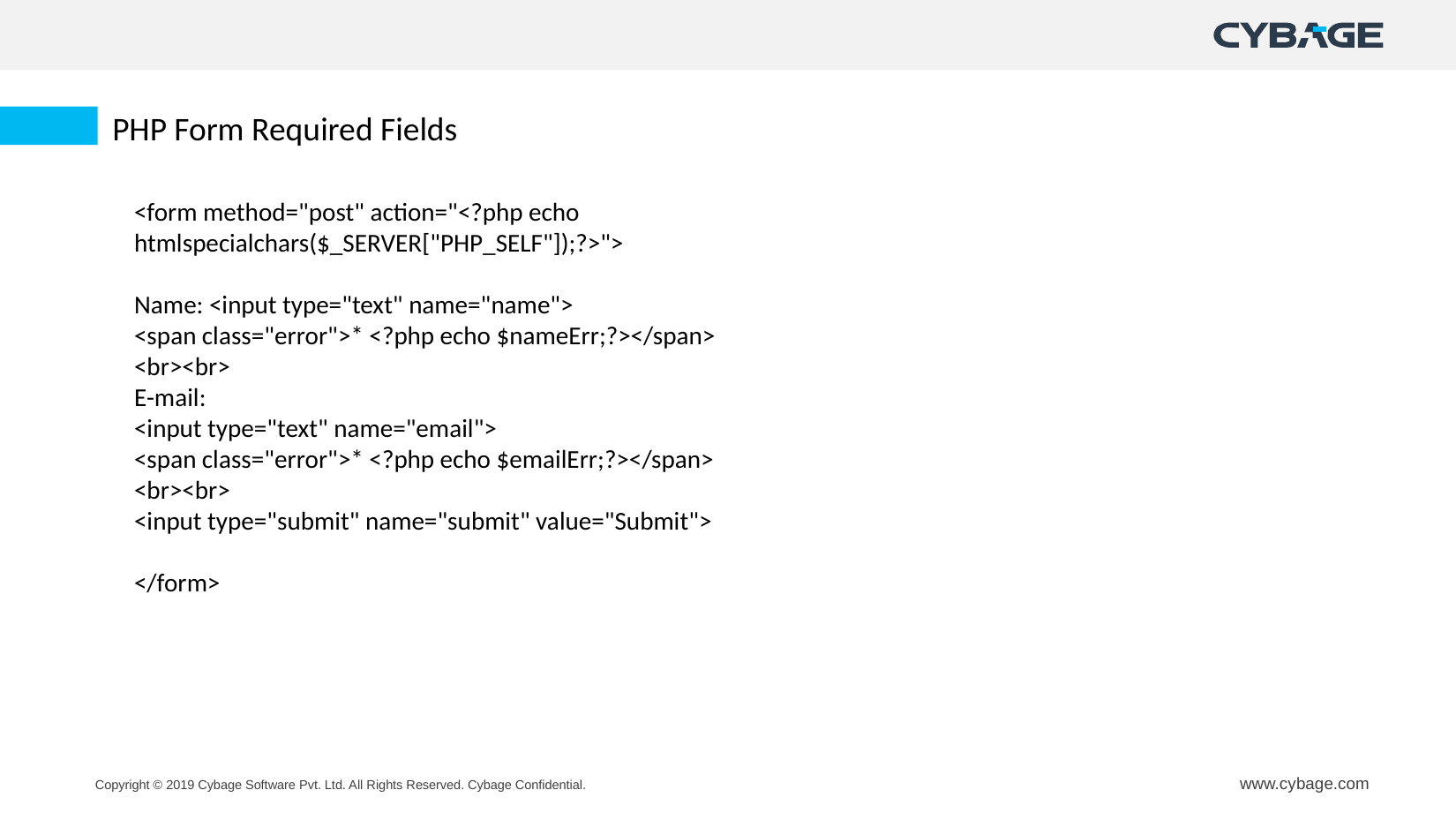

PHP Form Required Fields

<form method="post" action="<?php echo htmlspecialchars($_SERVER["PHP_SELF"]);?>">

Name: <input type="text" name="name">
<span class="error">* <?php echo $nameErr;?></span>
<br><br>
E-mail:
<input type="text" name="email">
<span class="error">* <?php echo $emailErr;?></span>
<br><br>
<input type="submit" name="submit" value="Submit">

</form>